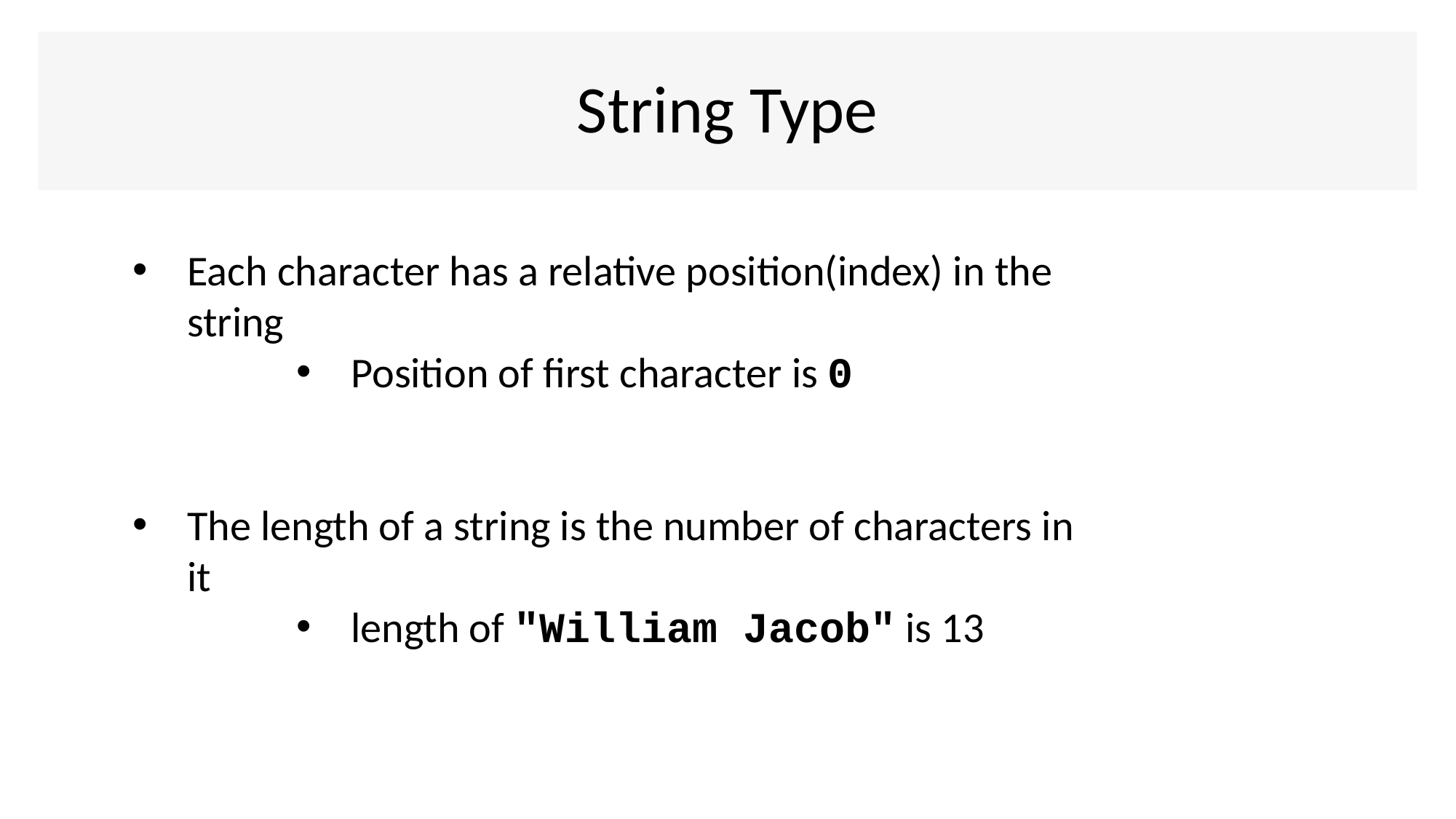

# String Type
Each character has a relative position(index) in the string
Position of first character is 0

The length of a string is the number of characters in it
length of "William Jacob" is 13